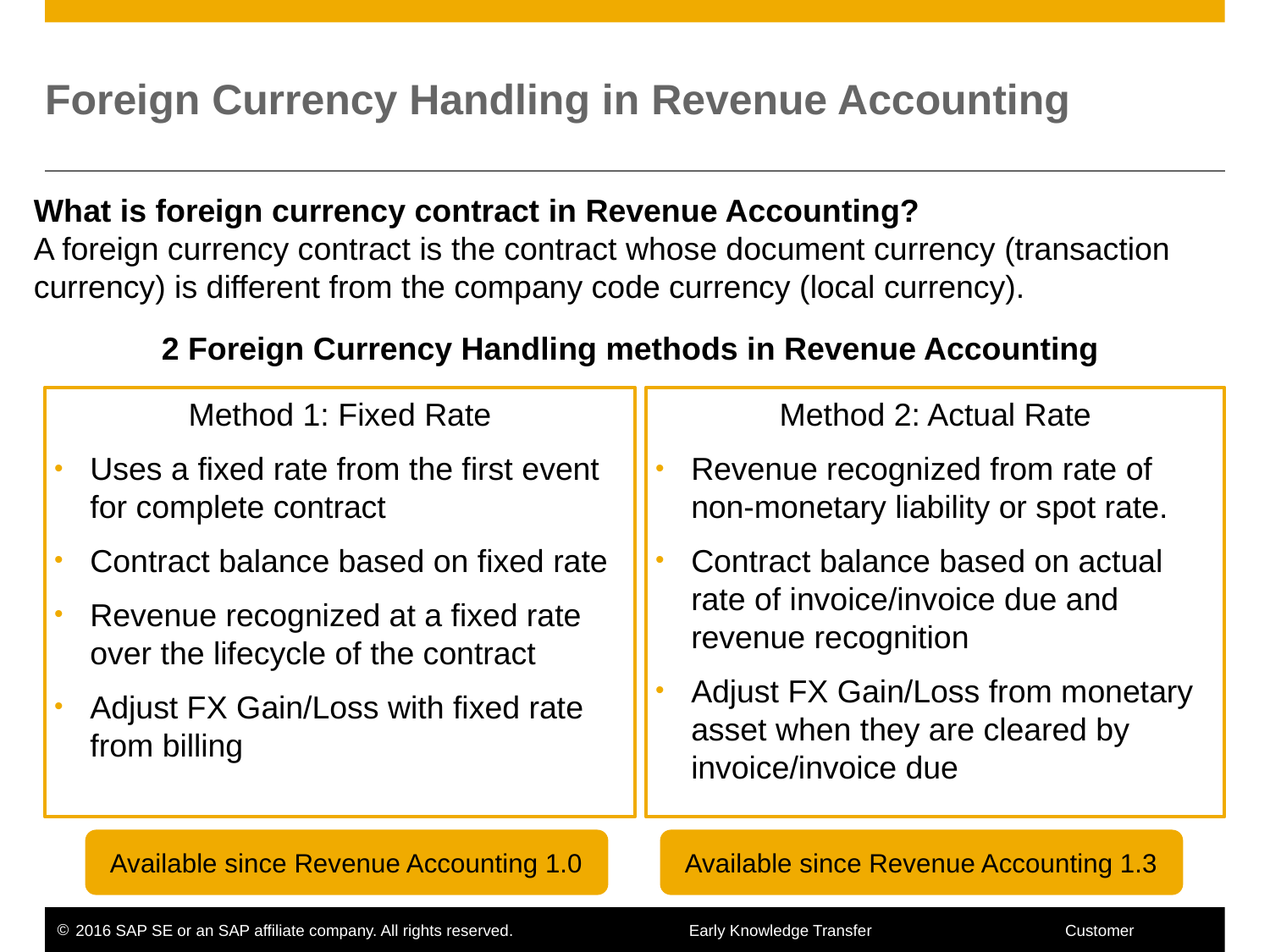

# Foreign Currency Handling in Revenue Accounting
What is foreign currency contract in Revenue Accounting?
A foreign currency contract is the contract whose document currency (transaction currency) is different from the company code currency (local currency).

2 Foreign Currency Handling methods in Revenue Accounting
Method 1: Fixed Rate
Uses a fixed rate from the first event for complete contract
Contract balance based on fixed rate
Revenue recognized at a fixed rate over the lifecycle of the contract
Adjust FX Gain/Loss with fixed rate from billing
Method 2: Actual Rate
Revenue recognized from rate of non-monetary liability or spot rate.
Contract balance based on actual rate of invoice/invoice due and revenue recognition
Adjust FX Gain/Loss from monetary asset when they are cleared by invoice/invoice due
Available since Revenue Accounting 1.0
Available since Revenue Accounting 1.3